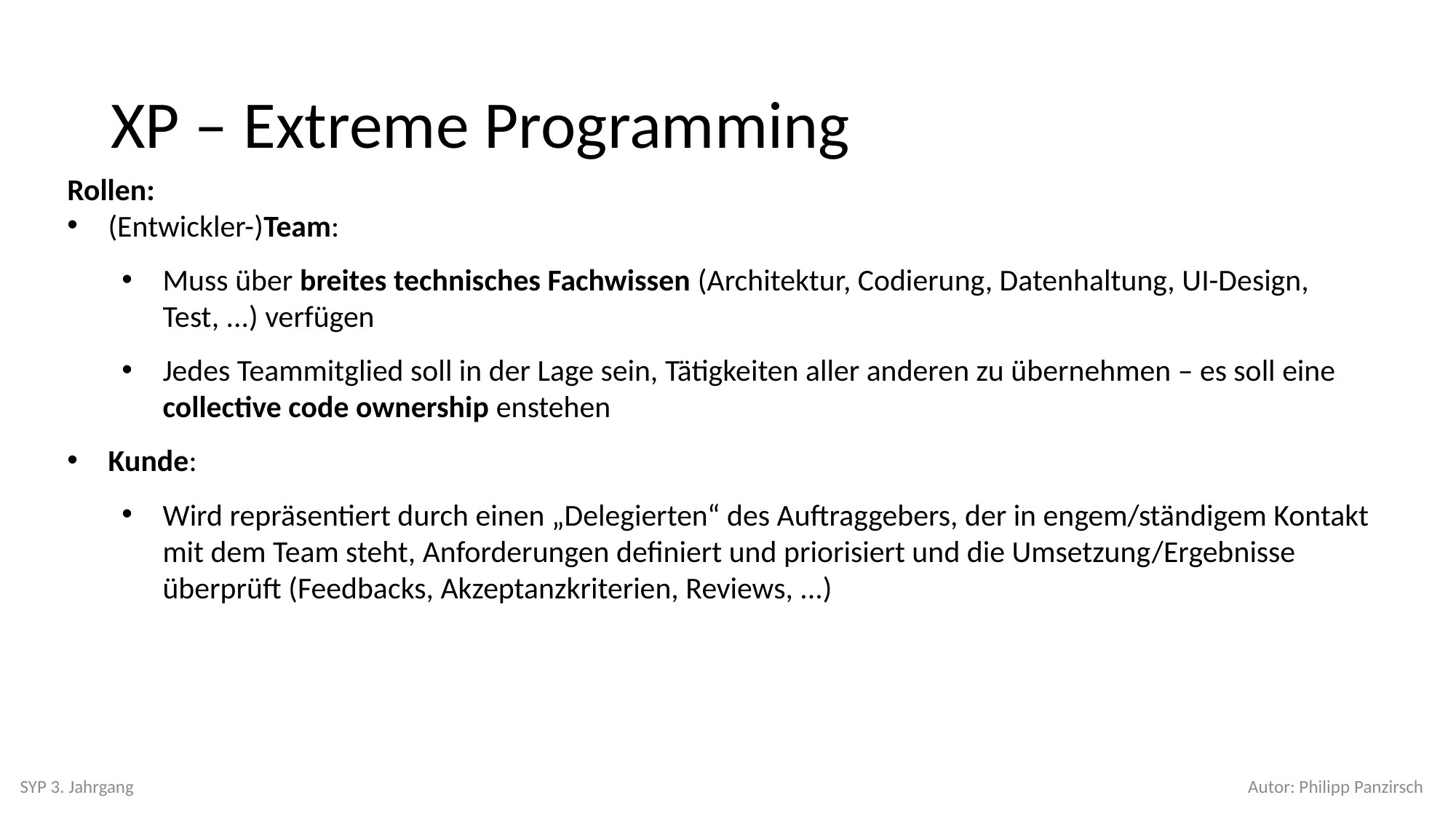

# XP – Extreme Programming
Rollen:
(Entwickler-)Team:
Muss über breites technisches Fachwissen (Architektur, Codierung, Datenhaltung, UI-Design, Test, ...) verfügen
Jedes Teammitglied soll in der Lage sein, Tätigkeiten aller anderen zu übernehmen – es soll eine collective code ownership enstehen
Kunde:
Wird repräsentiert durch einen „Delegierten“ des Auftraggebers, der in engem/ständigem Kontakt mit dem Team steht, Anforderungen definiert und priorisiert und die Umsetzung/Ergebnisse überprüft (Feedbacks, Akzeptanzkriterien, Reviews, ...)

SYP 3. Jahrgang
Autor: Philipp Panzirsch